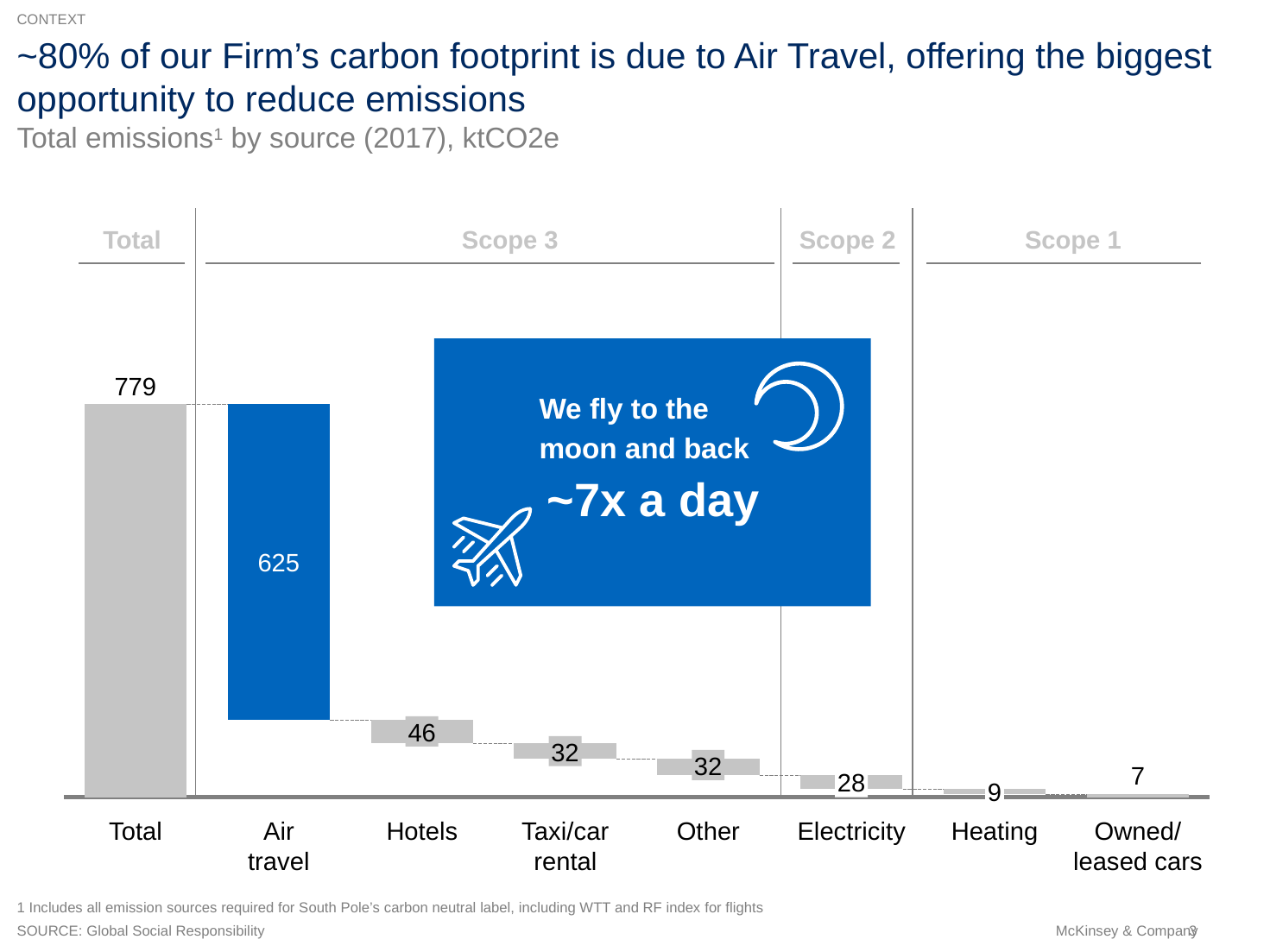

CONTEXT
# ~80% of our Firm’s carbon footprint is due to Air Travel, offering the biggest opportunity to reduce emissions
Total emissions1 by source (2017), ktCO2e
Total
Scope 3
Scope 2
Scope 1

779
We fly to the
moon and back
 ~7x a day

### Chart

| Category |  |  |  |
|---|---|---|---|

625
46
32
32
7
28
9
Total
Air
travel
Hotels
Taxi/car
rental
Other
Electricity
Heating
Owned/
leased cars
1 Includes all emission sources required for South Pole’s carbon neutral label, including WTT and RF index for flights
SOURCE: Global Social Responsibility